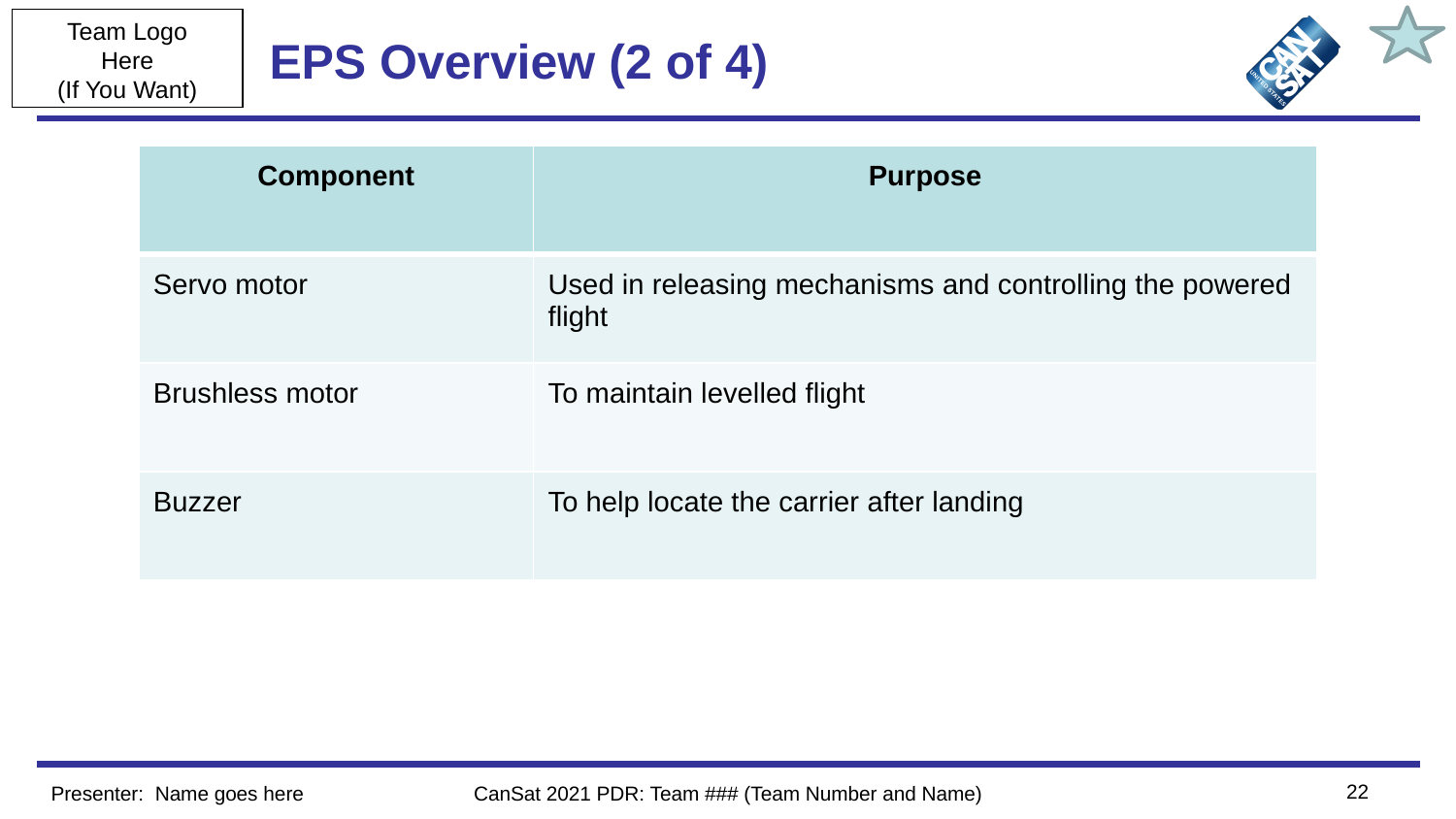

# EPS Overview (2 of 4)
| Component | Purpose |
| --- | --- |
| Servo motor | Used in releasing mechanisms and controlling the powered flight |
| Brushless motor | To maintain levelled flight |
| Buzzer | To help locate the carrier after landing |
22
Presenter:  Name goes here
CanSat 2021 PDR: Team ### (Team Number and Name)